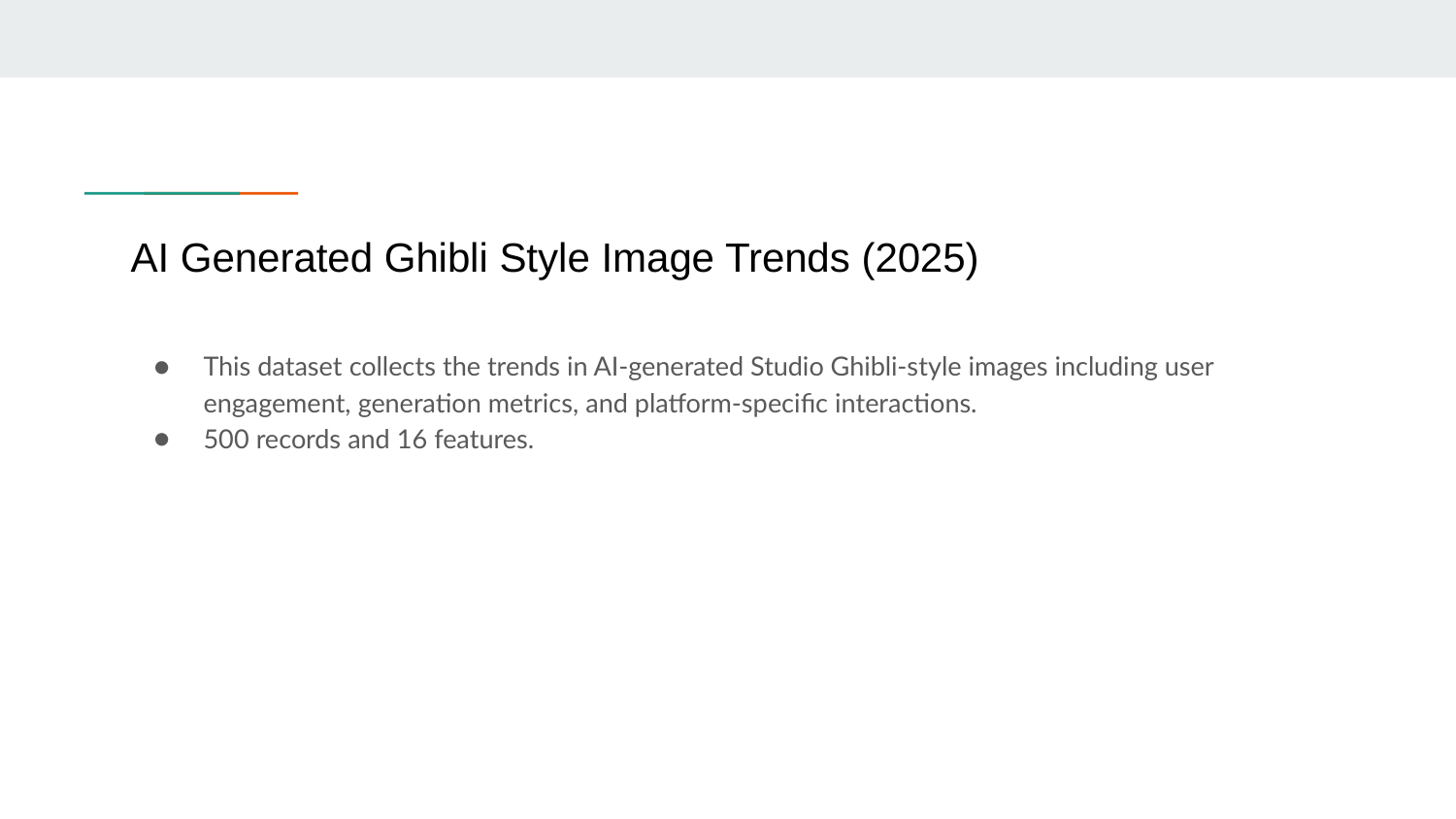

# AI Generated Ghibli Style Image Trends (2025)

This dataset collects the trends in AI-generated Studio Ghibli-style images including user engagement, generation metrics, and platform-specific interactions.
500 records and 16 features.